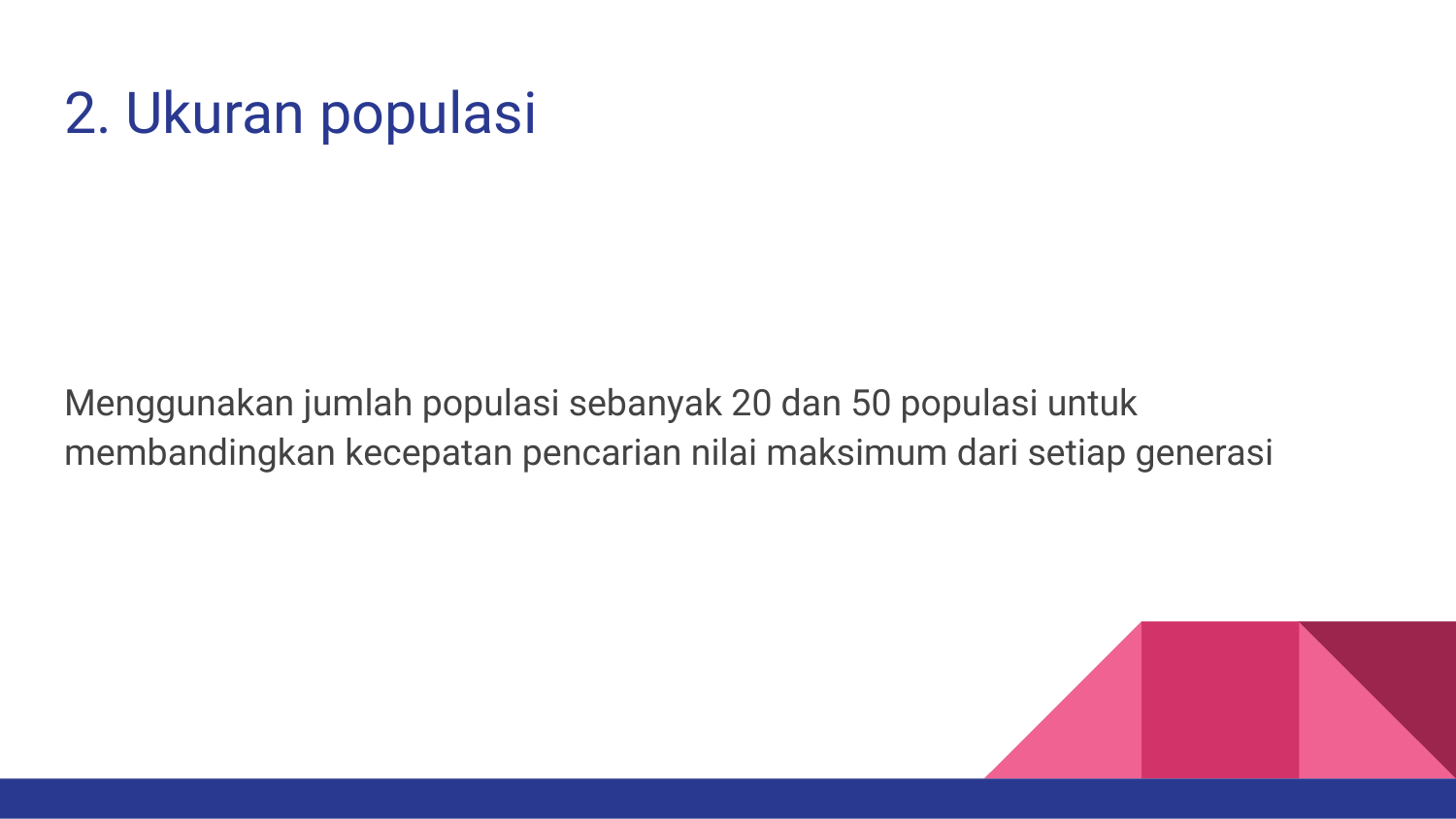

# 2. Ukuran populasi
Menggunakan jumlah populasi sebanyak 20 dan 50 populasi untuk membandingkan kecepatan pencarian nilai maksimum dari setiap generasi